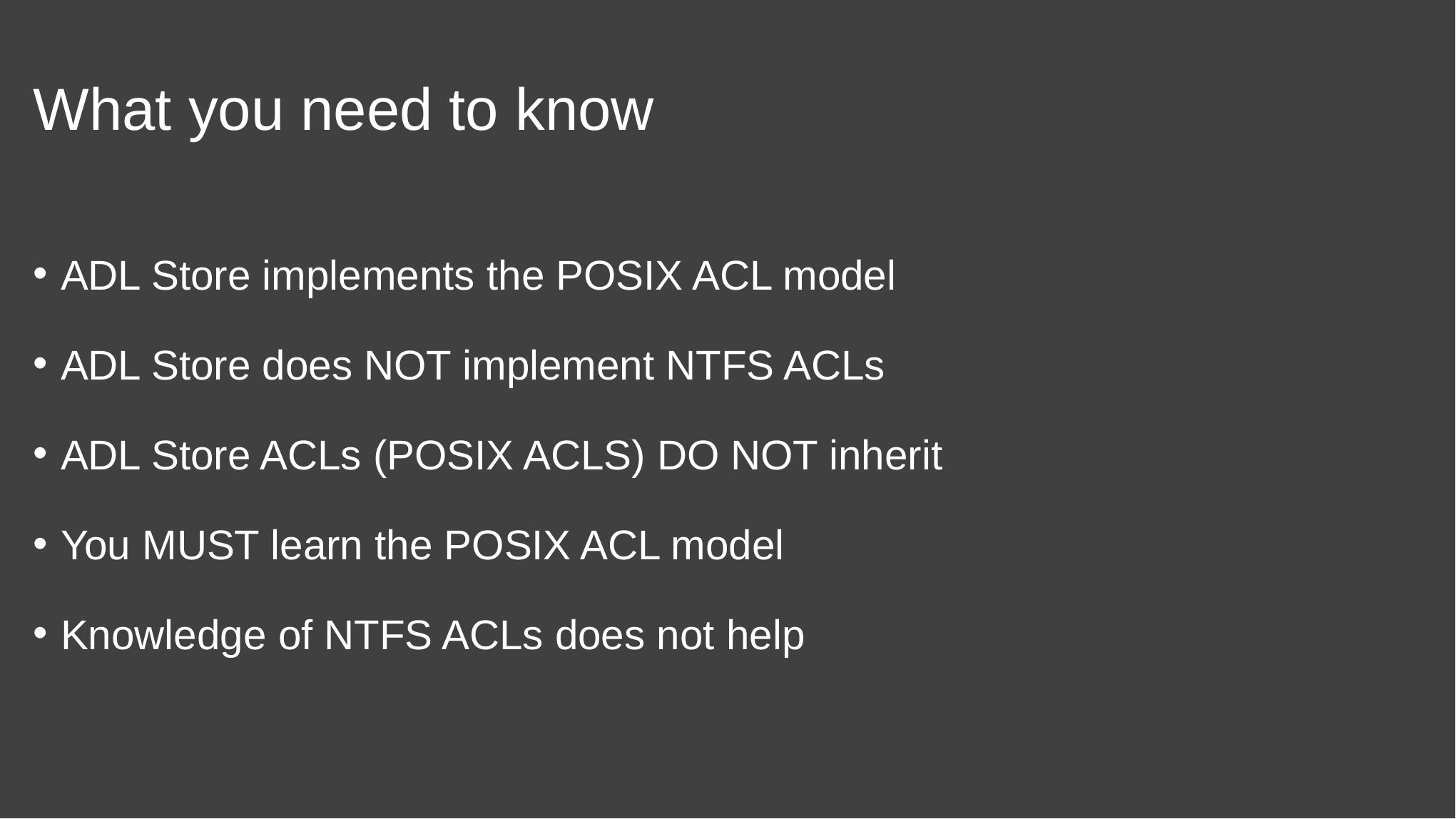

# What you need to know
ADL Store implements the POSIX ACL model
ADL Store does NOT implement NTFS ACLs
ADL Store ACLs (POSIX ACLS) DO NOT inherit
You MUST learn the POSIX ACL model
Knowledge of NTFS ACLs does not help